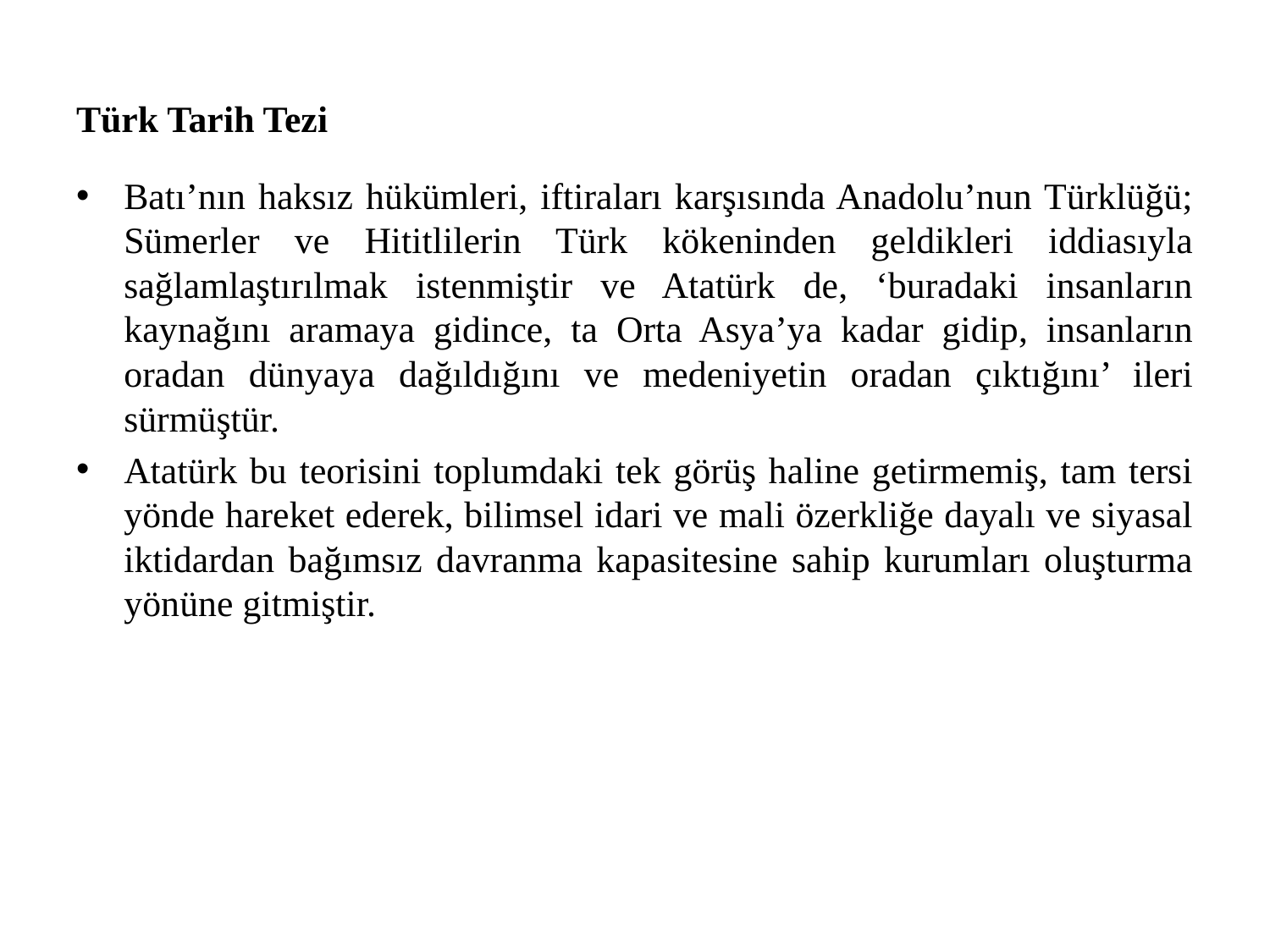

# Türk Tarih Tezi
Batı’nın haksız hükümleri, iftiraları karşısında Anadolu’nun Türklüğü; Sümerler ve Hititlilerin Türk kökeninden geldikleri iddiasıyla sağlamlaştırılmak istenmiştir ve Atatürk de, ‘buradaki insanların kaynağını aramaya gidince, ta Orta Asya’ya kadar gidip, insanların oradan dünyaya dağıldığını ve medeniyetin oradan çıktığını’ ileri sürmüştür.
Atatürk bu teorisini toplumdaki tek görüş haline getirmemiş, tam tersi yönde hareket ederek, bilimsel idari ve mali özerkliğe dayalı ve siyasal iktidardan bağımsız davranma kapasitesine sahip kurumları oluşturma yönüne gitmiştir.